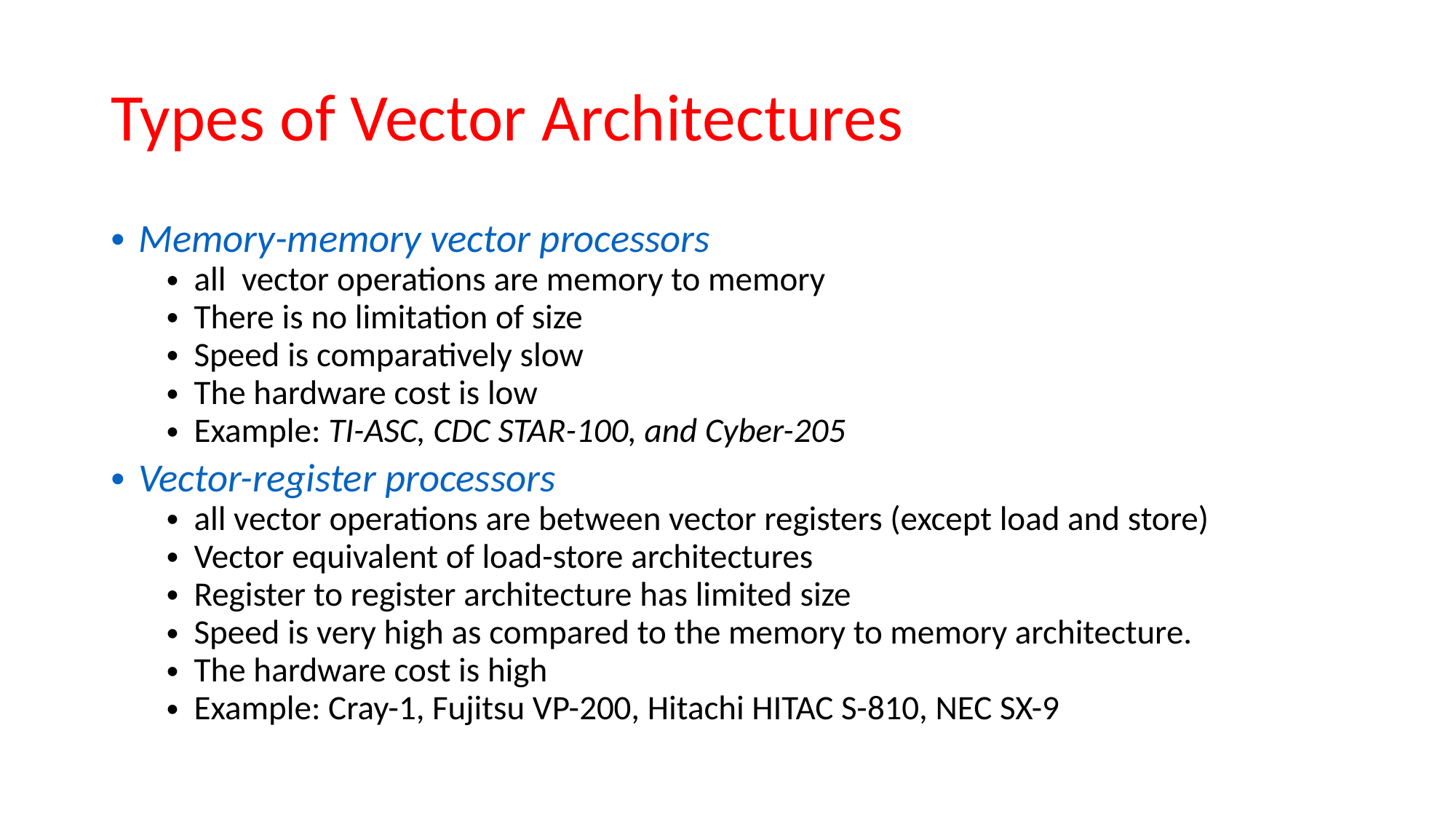

# Types of Vector Architectures
Memory-memory vector processors
all  vector operations are memory to memory
There is no limitation of size
Speed is comparatively slow
The hardware cost is low
Example: TI-ASC, CDC STAR-100, and Cyber-205
Vector-register processors
all vector operations are between vector registers (except load and store)
Vector equivalent of load-store architectures
Register to register architecture has limited size
Speed is very high as compared to the memory to memory architecture.
The hardware cost is high
Example: Cray-1, Fujitsu VP-200, Hitachi HITAC S-810, NEC SX-9